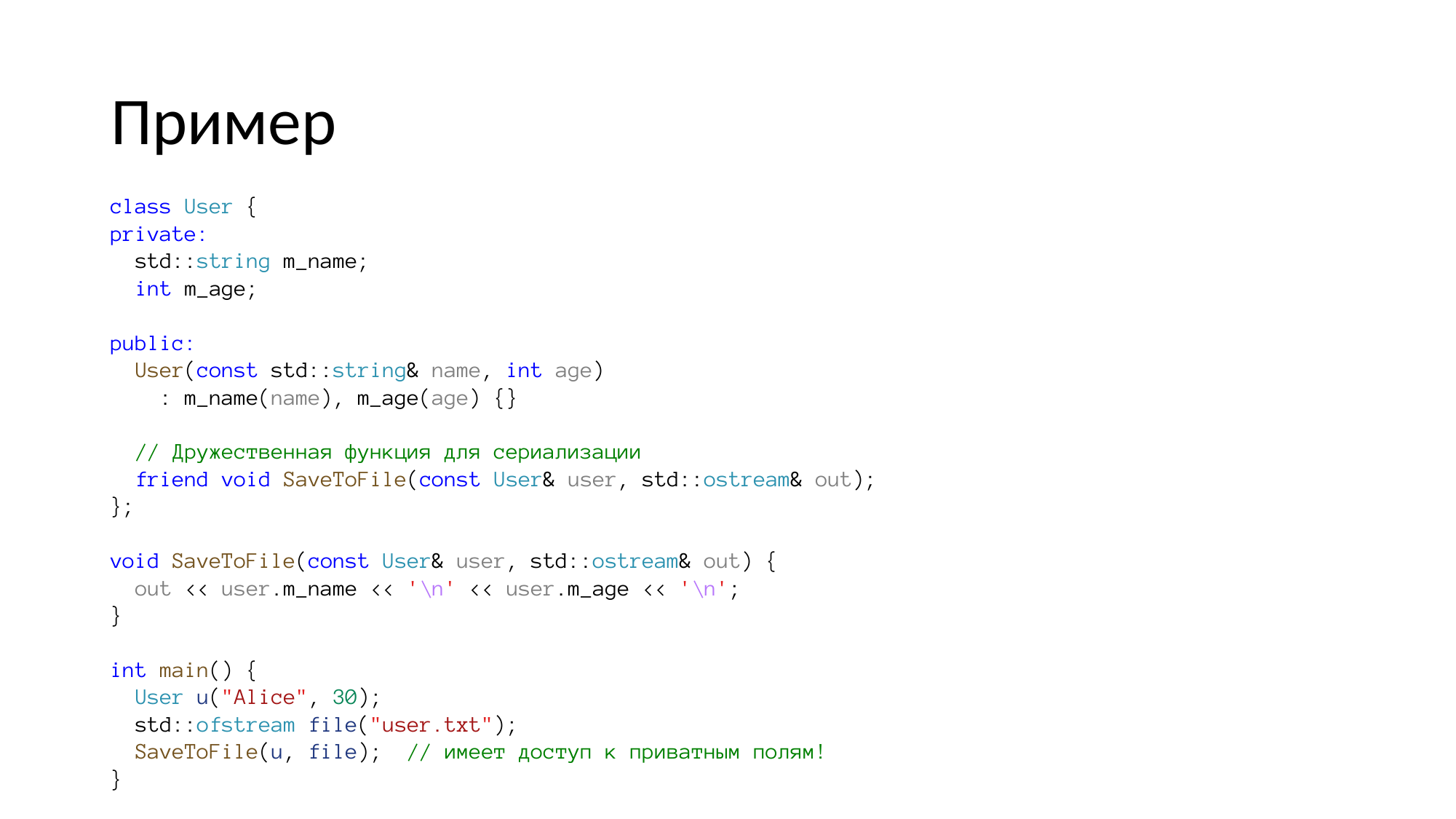

# Пример
class User {
private:
  std::string m_name;
  int m_age;
public:
  User(const std::string& name, int age)
    : m_name(name), m_age(age) {}
  // Дружественная функция для сериализации
  friend void SaveToFile(const User& user, std::ostream& out);
};
void SaveToFile(const User& user, std::ostream& out) {
  out << user.m_name << '\n' << user.m_age << '\n';
}
int main() {
  User u("Alice", 30);
  std::ofstream file("user.txt");
  SaveToFile(u, file);  // имеет доступ к приватным полям!
}